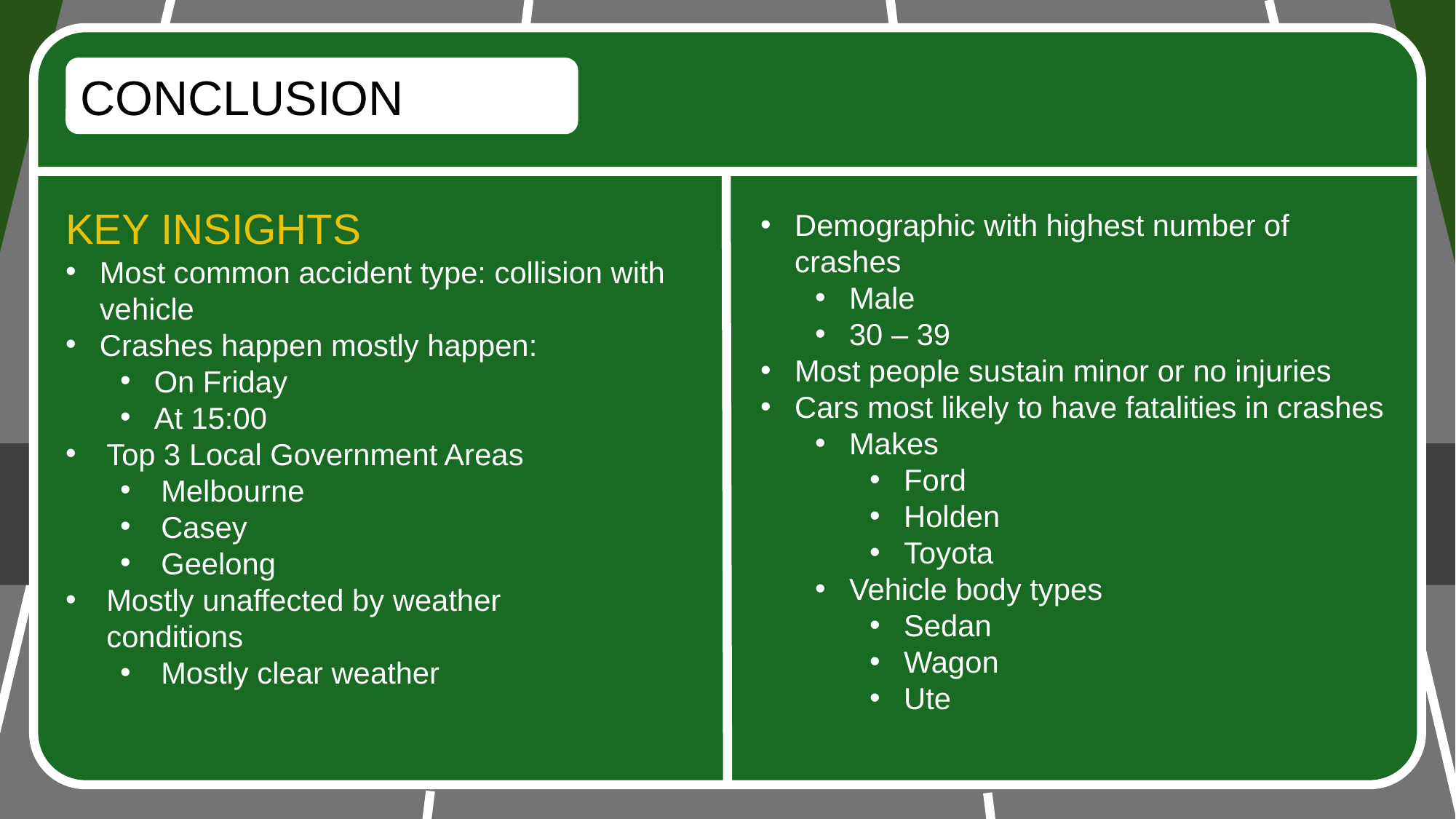

CONCLUSION
KEY INSIGHTS
Most common accident type: collision with vehicle
Crashes happen mostly happen:
On Friday
At 15:00
Top 3 Local Government Areas
Melbourne
Casey
Geelong
Mostly unaffected by weather
conditions
Mostly clear weather

Demographic with highest number of crashes
Male
30 – 39
Most people sustain minor or no injuries
Cars most likely to have fatalities in crashes
Makes
Ford
Holden
Toyota
Vehicle body types
Sedan
Wagon
Ute